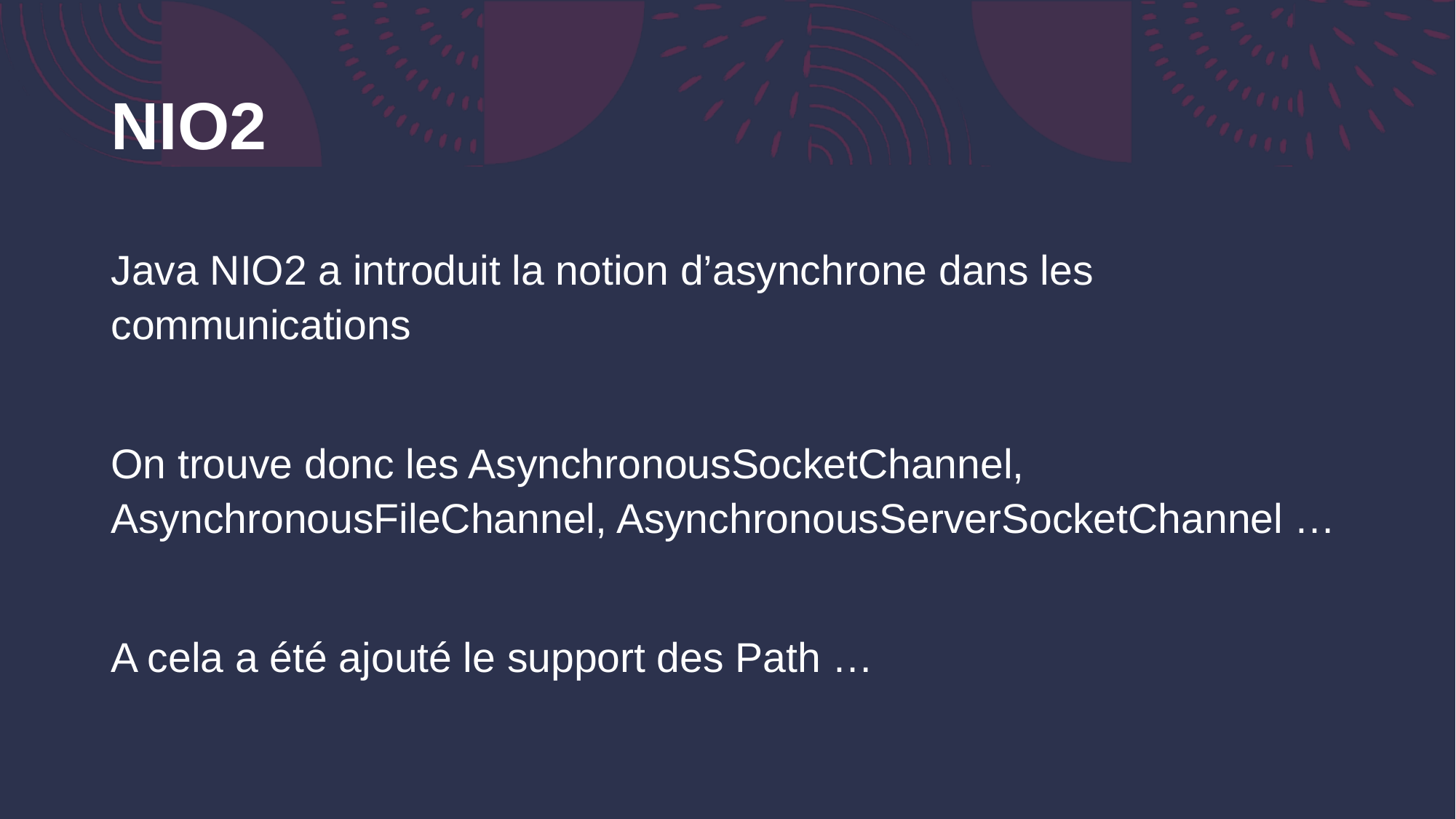

# NIO2
Java NIO2 a introduit la notion d’asynchrone dans les communications

On trouve donc les AsynchronousSocketChannel, AsynchronousFileChannel, AsynchronousServerSocketChannel …

A cela a été ajouté le support des Path …